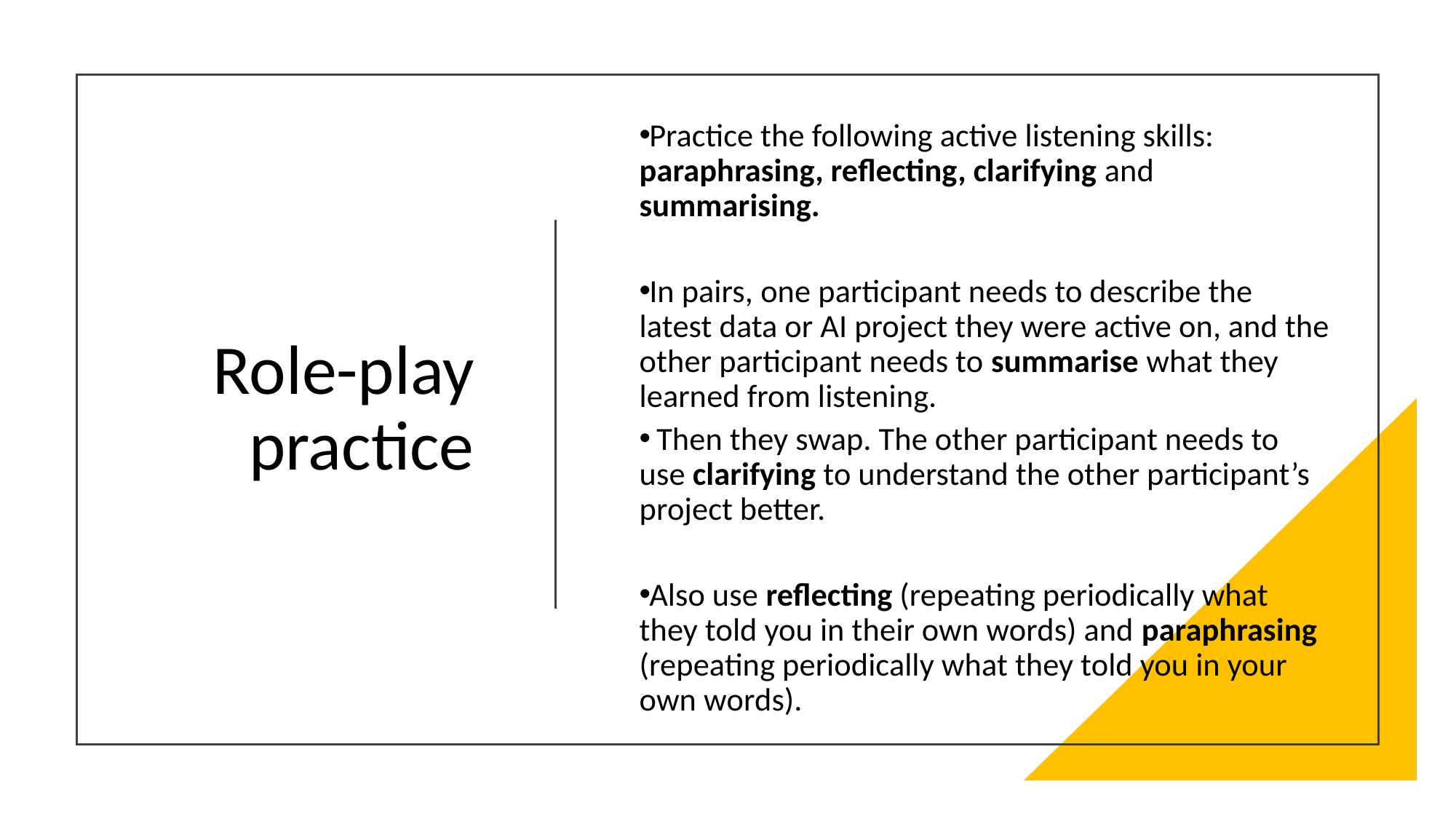

Practice the following active listening skills: paraphrasing, reflecting, clarifying and summarising.

In pairs, one participant needs to describe the latest data or AI project they were active on, and the other participant needs to summarise what they learned from listening.
 Then they swap. The other participant needs to use clarifying to understand the other participant’s project better.

Also use reflecting (repeating periodically what they told you in their own words) and paraphrasing (repeating periodically what they told you in your own words).
# Role-play practice